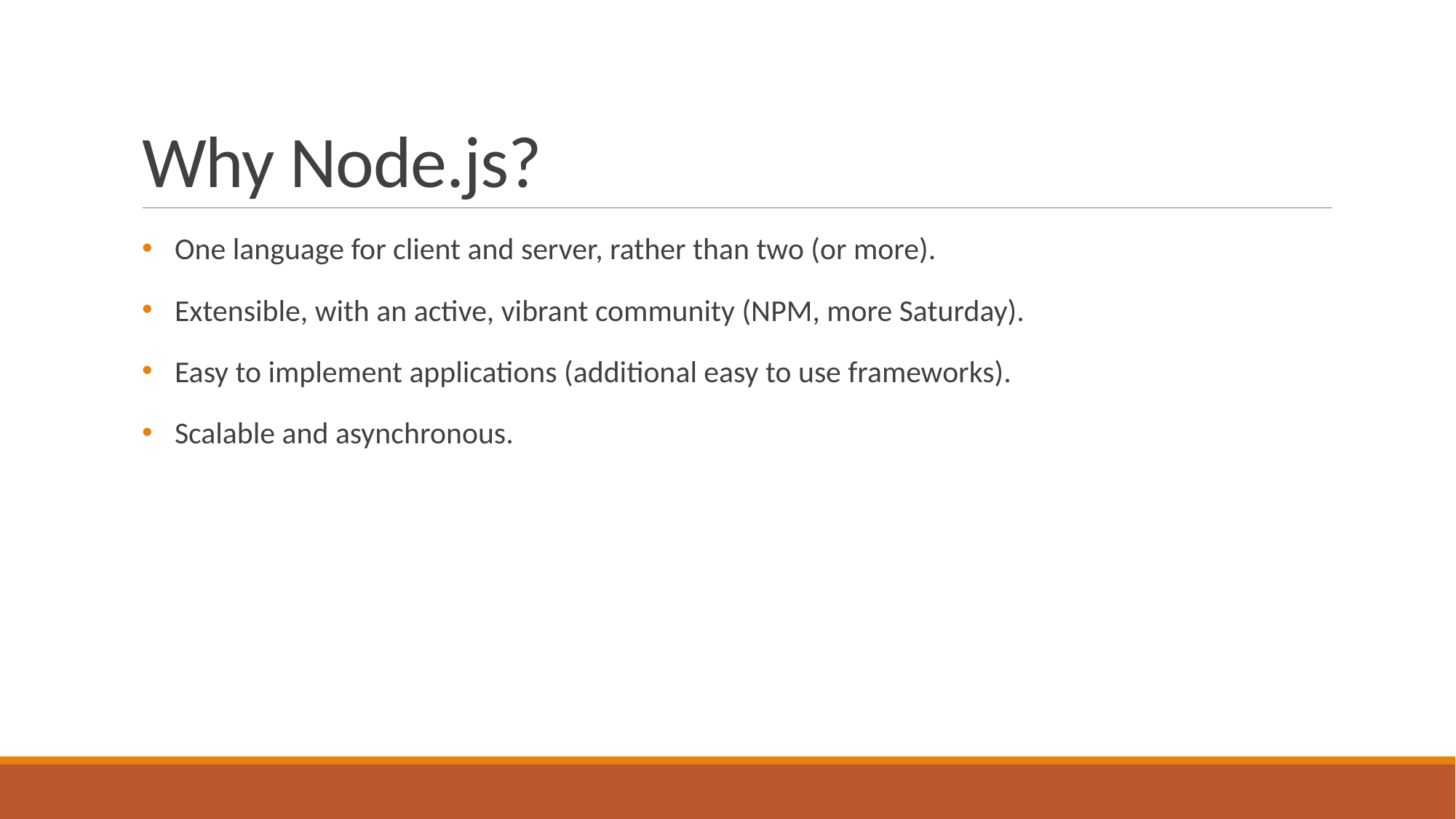

# Why Node.js?
One language for client and server, rather than two (or more).
Extensible, with an active, vibrant community (NPM, more Saturday).
Easy to implement applications (additional easy to use frameworks).
Scalable and asynchronous.